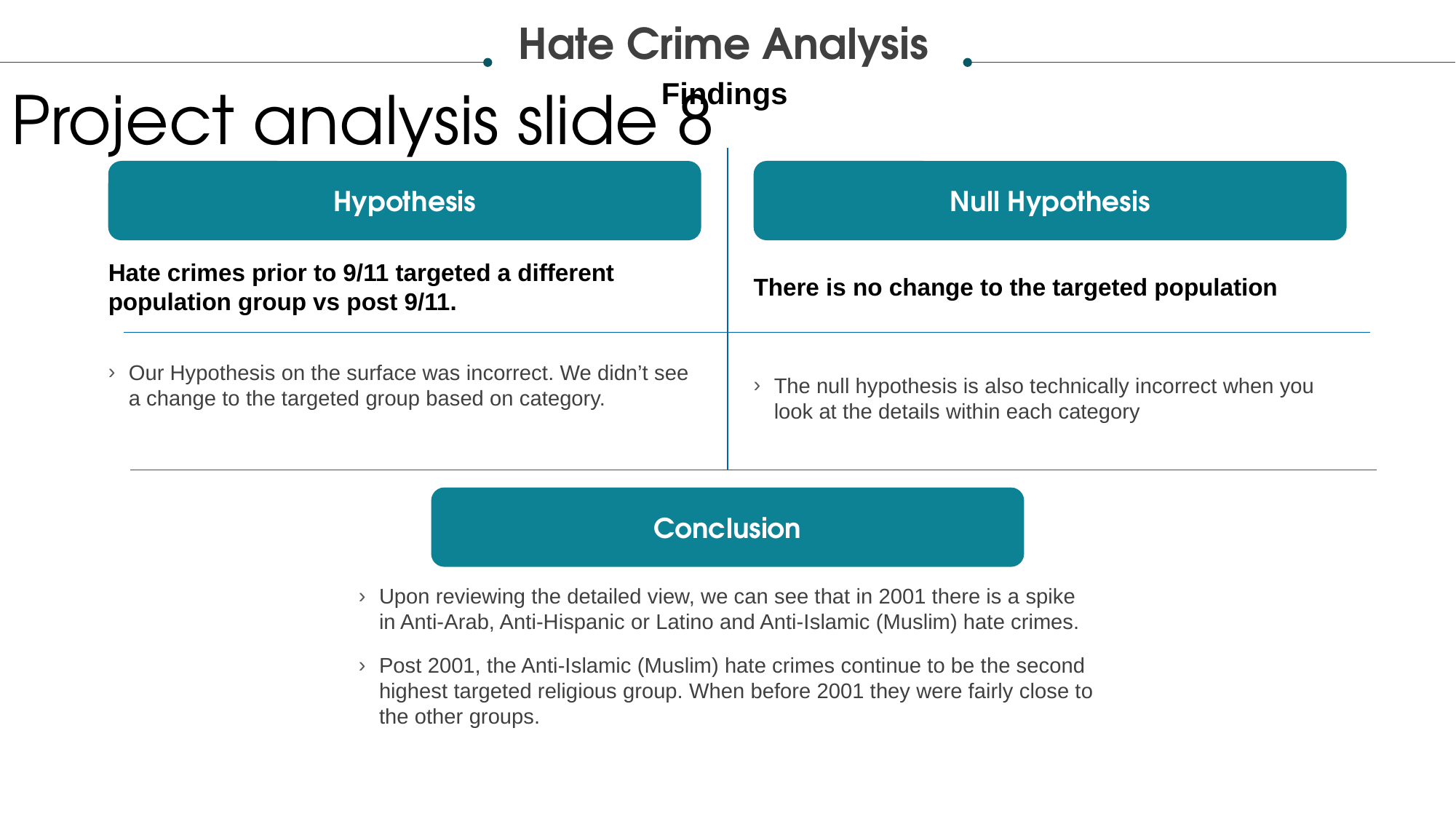

Hate Crime Analysis
Project analysis slide 8
Findings
Hypothesis
Null Hypothesis
Hate crimes prior to 9/11 targeted a different population group vs post 9/11.
There is no change to the targeted population
Our Hypothesis on the surface was incorrect. We didn’t see a change to the targeted group based on category.
The null hypothesis is also technically incorrect when you look at the details within each category
Conclusion
Upon reviewing the detailed view, we can see that in 2001 there is a spike in Anti-Arab, Anti-Hispanic or Latino and Anti-Islamic (Muslim) hate crimes.
Post 2001, the Anti-Islamic (Muslim) hate crimes continue to be the second highest targeted religious group. When before 2001 they were fairly close to the other groups.